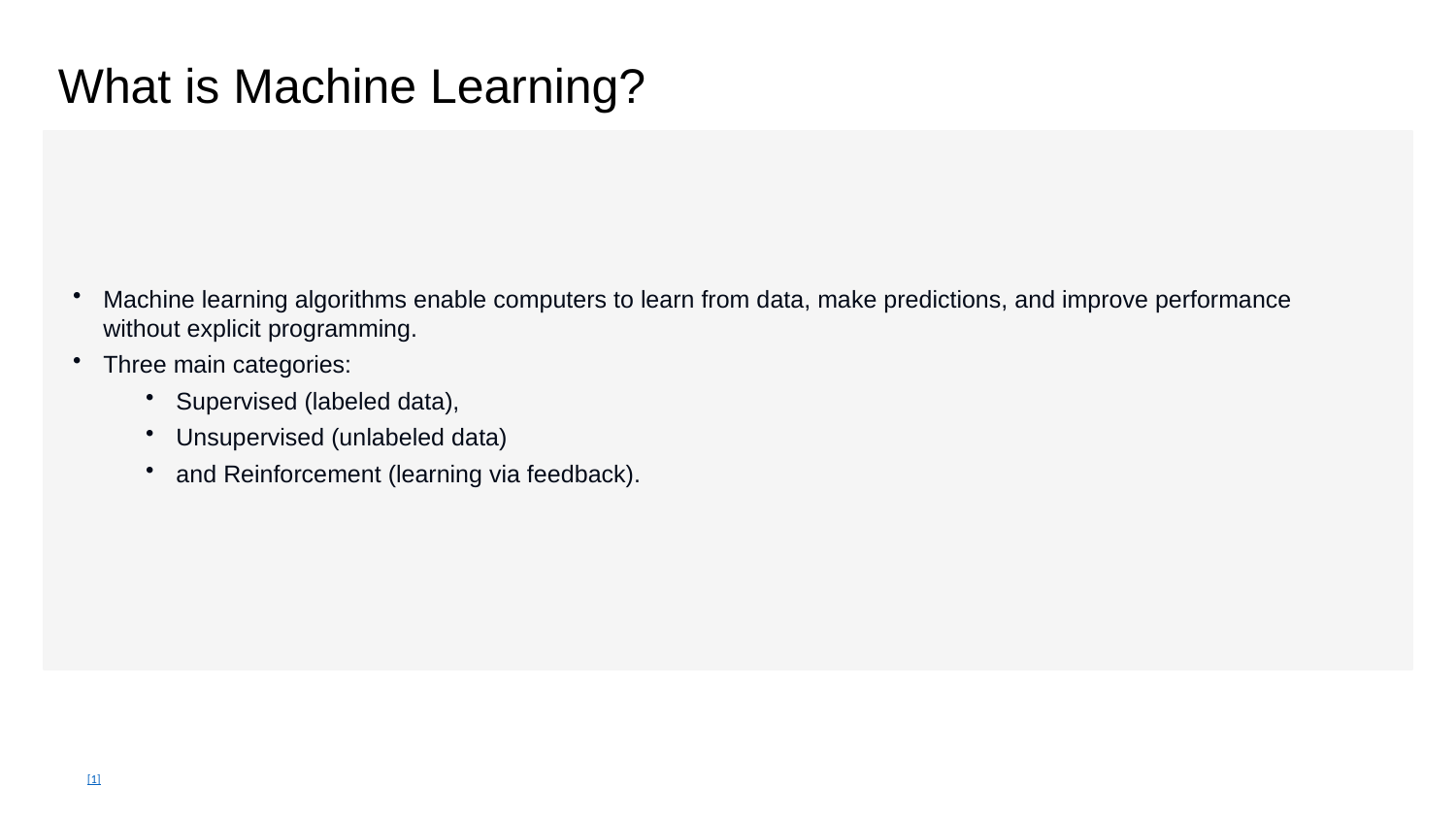

What is Machine Learning?

Machine learning algorithms enable computers to learn from data, make predictions, and improve performance without explicit programming.
Three main categories:
Supervised (labeled data),
Unsupervised (unlabeled data)
and Reinforcement (learning via feedback).
[1]